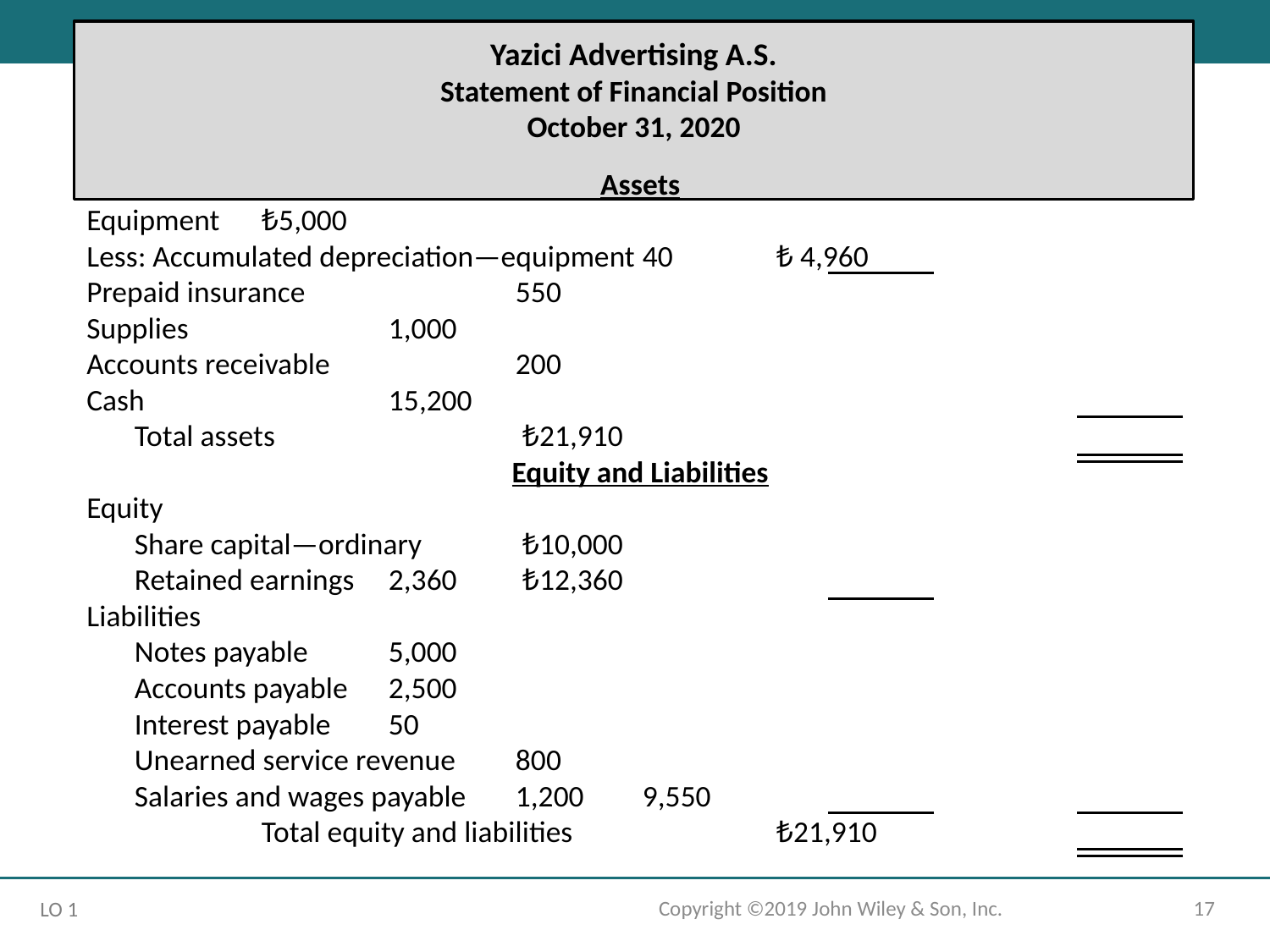

Yazici Advertising A.S.
Statement of Financial Position
October 31, 2020
Assets
Equipment 	₺5,000
Less: Accumulated depreciation—equipment 	40 	 ₺ 4,960
Prepaid insurance 		550
Supplies 		1,000
Accounts receivable 		200
Cash 		15,200
	Total assets 		 ₺21,910
Equity and Liabilities
Equity
	Share capital—ordinary 	 ₺10,000
	Retained earnings 	2,360 	 ₺12,360
Liabilities
	Notes payable 	5,000
	Accounts payable 	2,500
	Interest payable 	50
	Unearned service revenue 	800
	Salaries and wages payable 	1,200 	9,550
		Total equity and liabilities 		 ₺21,910
Copyright ©2019 John Wiley & Son, Inc.
17
LO 1